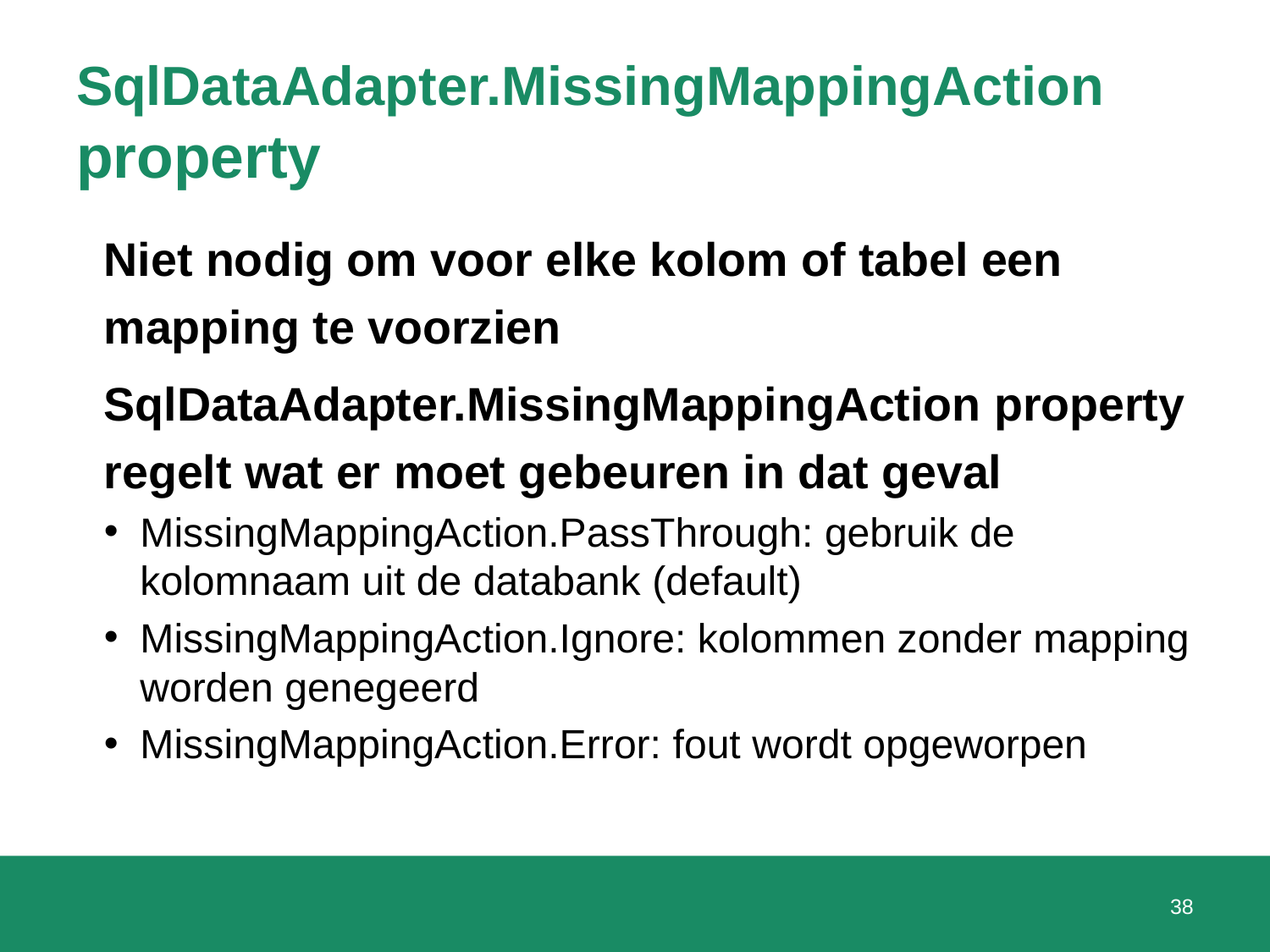

# SqlDataAdapter.MissingMappingAction property
Niet nodig om voor elke kolom of tabel een mapping te voorzien
SqlDataAdapter.MissingMappingAction property regelt wat er moet gebeuren in dat geval
MissingMappingAction.PassThrough: gebruik de kolomnaam uit de databank (default)
MissingMappingAction.Ignore: kolommen zonder mapping worden genegeerd
MissingMappingAction.Error: fout wordt opgeworpen
38